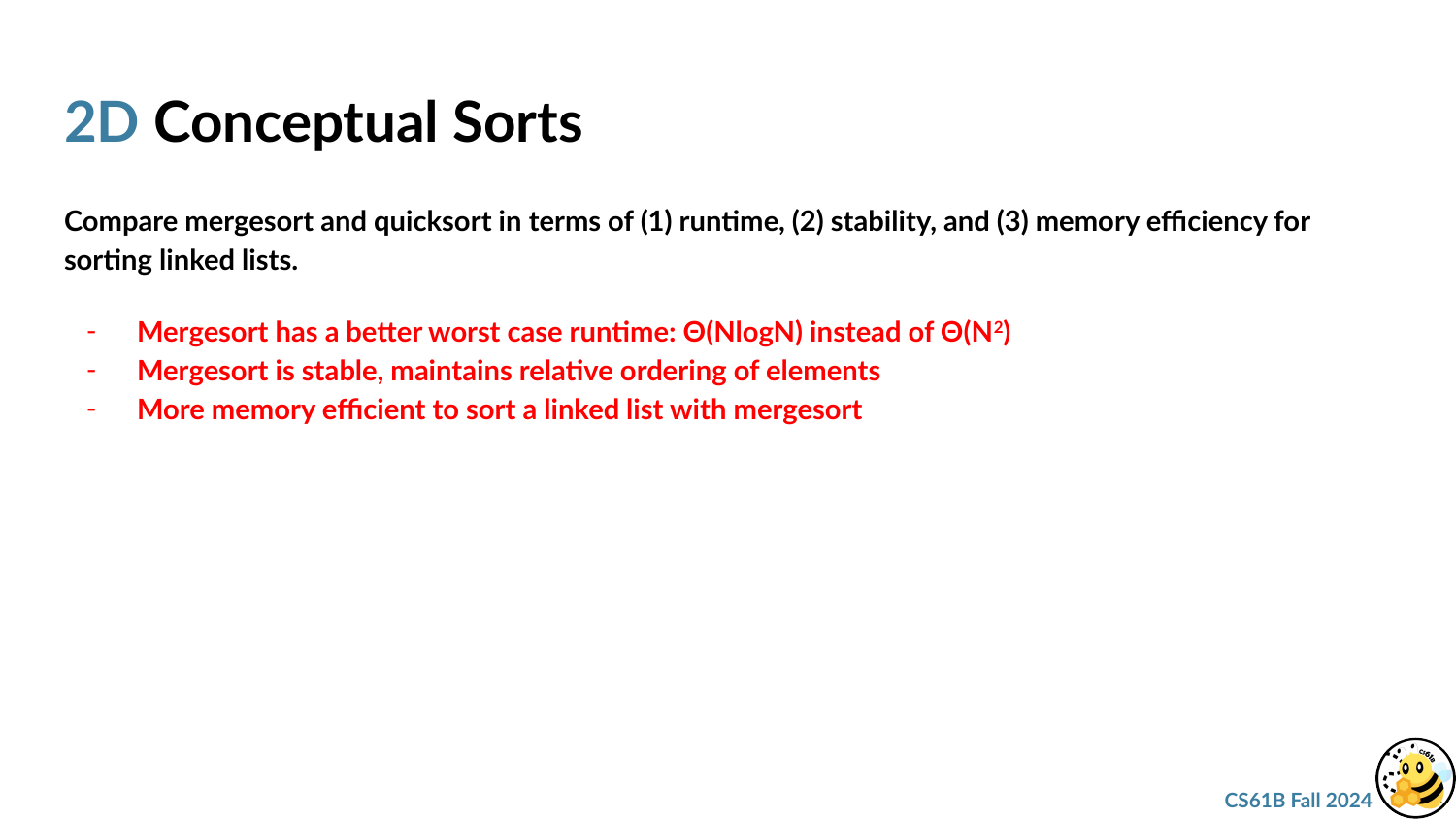

# 2D Conceptual Sorts
Compare mergesort and quicksort in terms of (1) runtime, (2) stability, and (3) memory efficiency for sorting linked lists.
Mergesort has a better worst case runtime: Θ(NlogN) instead of Θ(N2)
Mergesort is stable, maintains relative ordering of elements
More memory efficient to sort a linked list with mergesort